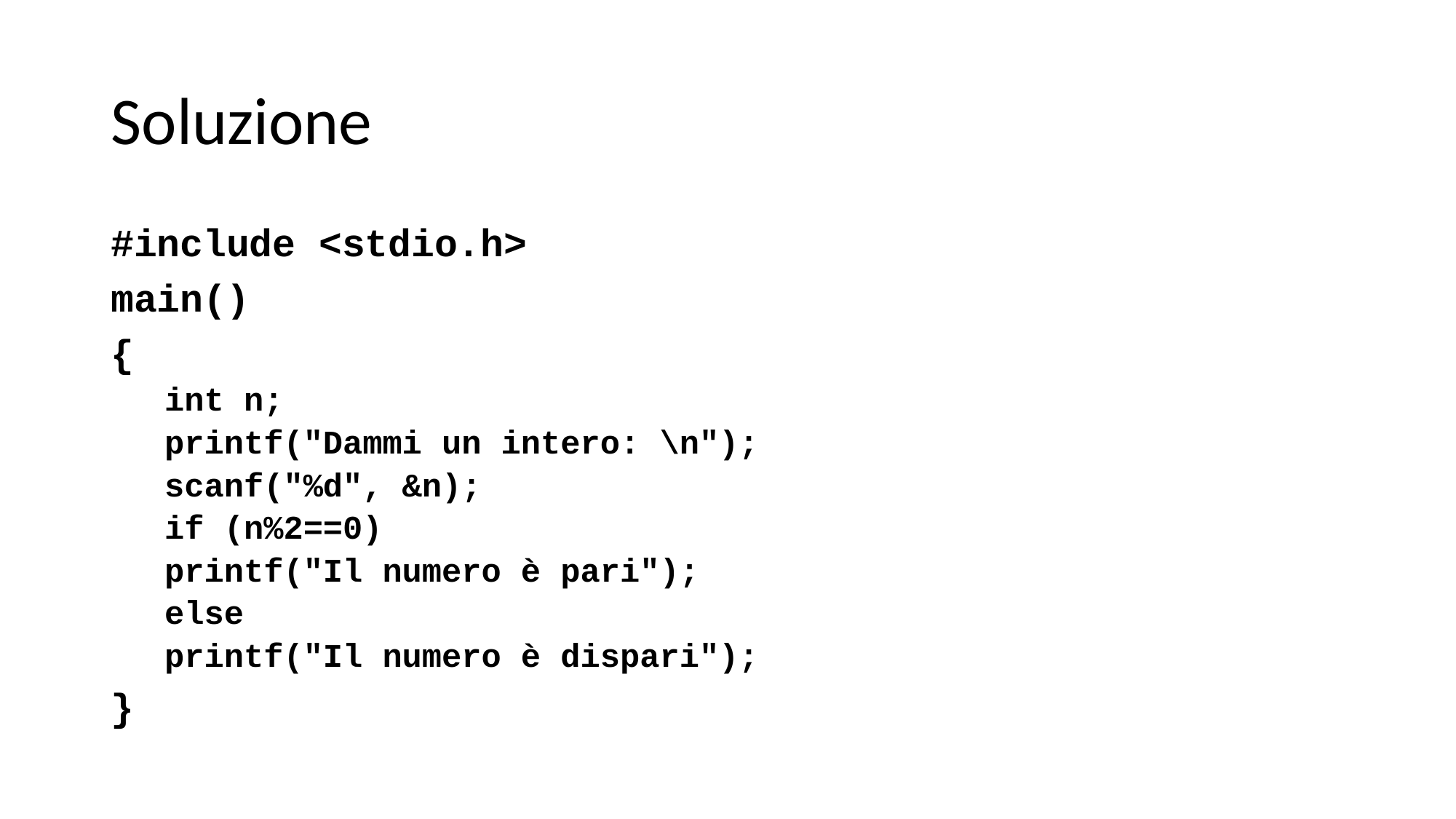

# Soluzione
#include <stdio.h>
main()
{
int n;
printf("Dammi un intero: \n");
scanf("%d", &n);
if (n%2==0)
	printf("Il numero è pari");
else
	printf("Il numero è dispari");
}